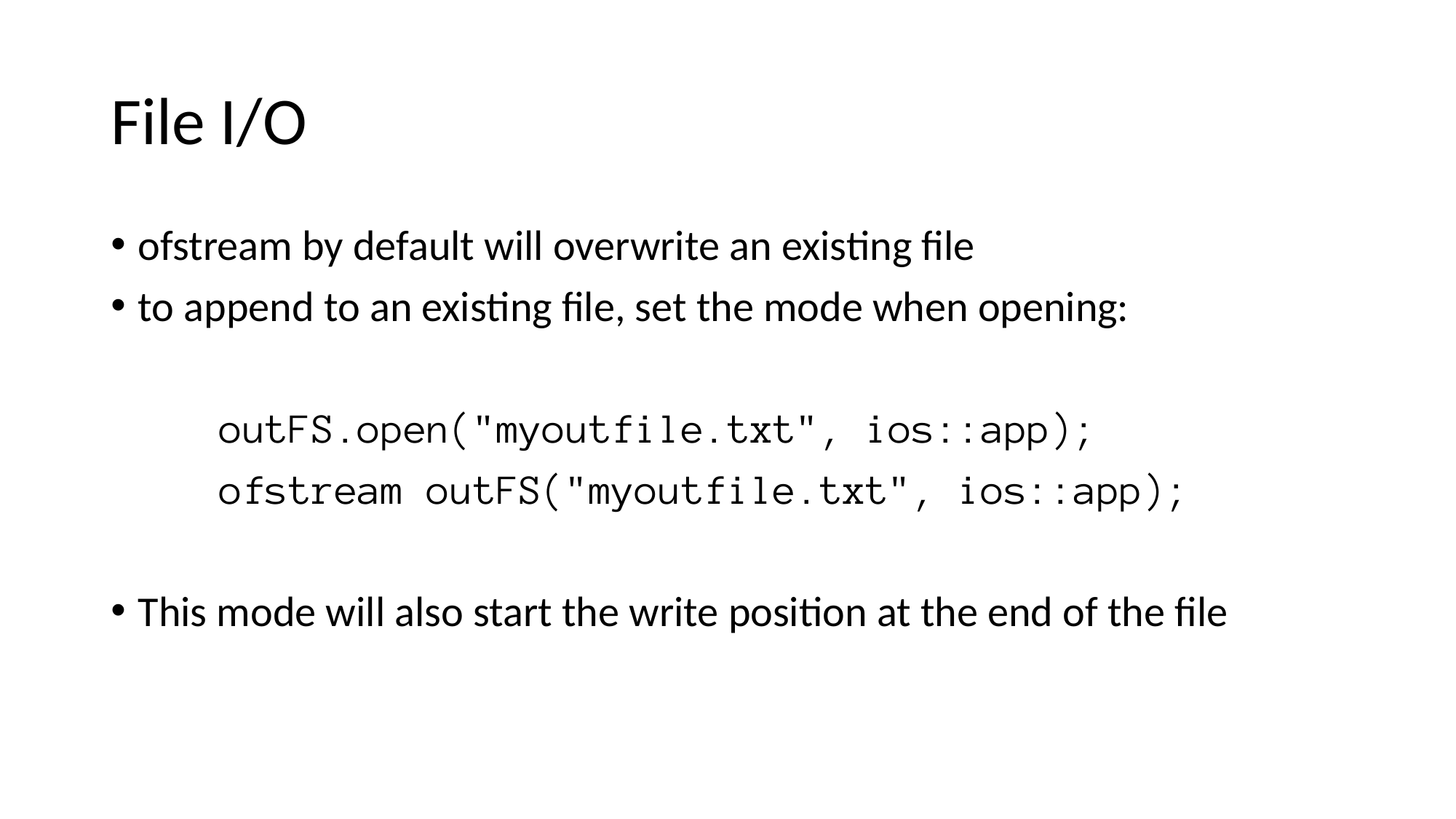

# File I/O
ofstream by default will overwrite an existing file
to append to an existing file, set the mode when opening:

	outFS.open("myoutfile.txt", ios::app);
	ofstream outFS("myoutfile.txt", ios::app);

This mode will also start the write position at the end of the file